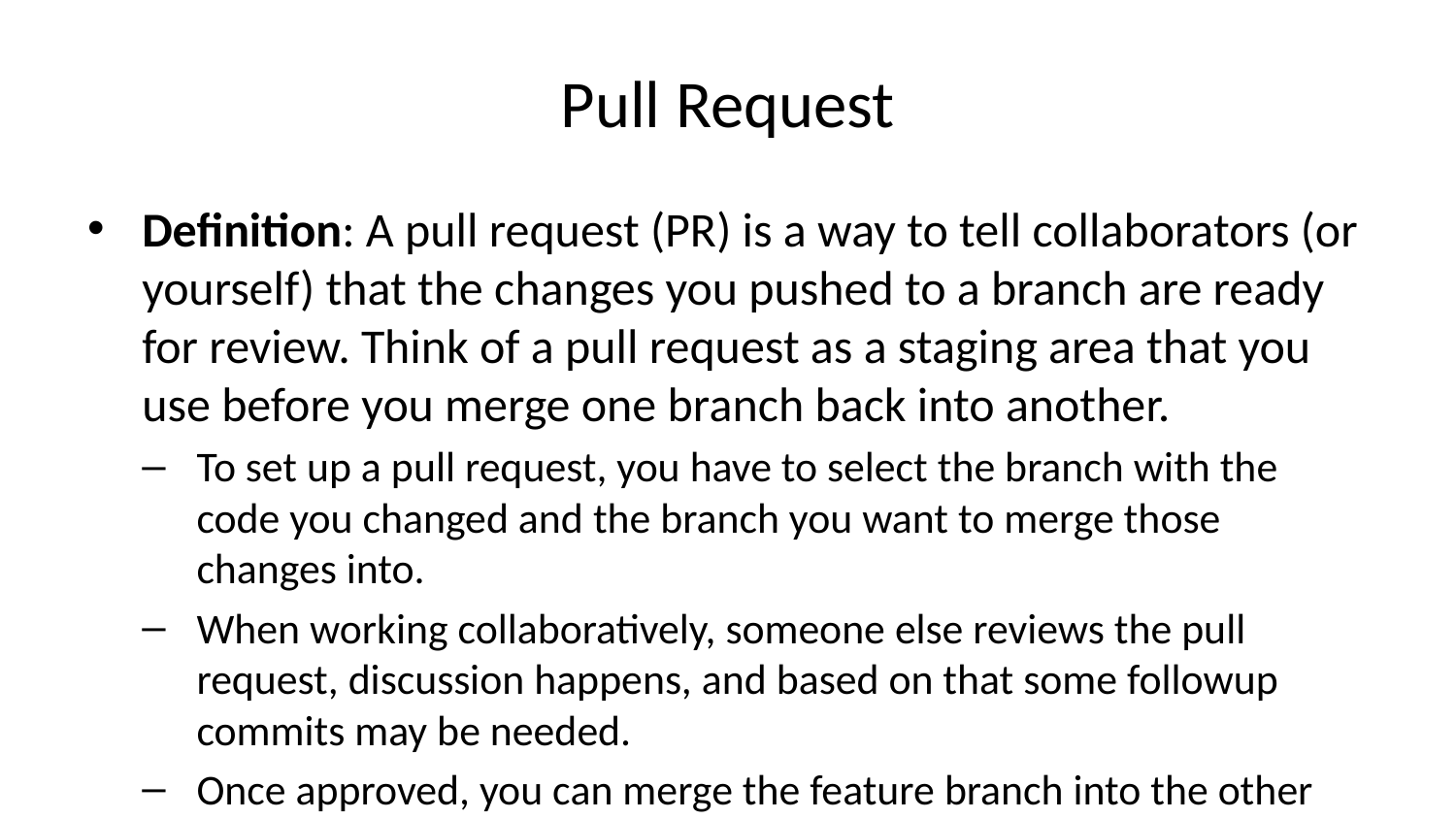

# Pull Request
Definition: A pull request (PR) is a way to tell collaborators (or yourself) that the changes you pushed to a branch are ready for review. Think of a pull request as a staging area that you use before you merge one branch back into another.
To set up a pull request, you have to select the branch with the code you changed and the branch you want to merge those changes into.
When working collaboratively, someone else reviews the pull request, discussion happens, and based on that some followup commits may be needed.
Once approved, you can merge the feature branch into the other branch you selected.